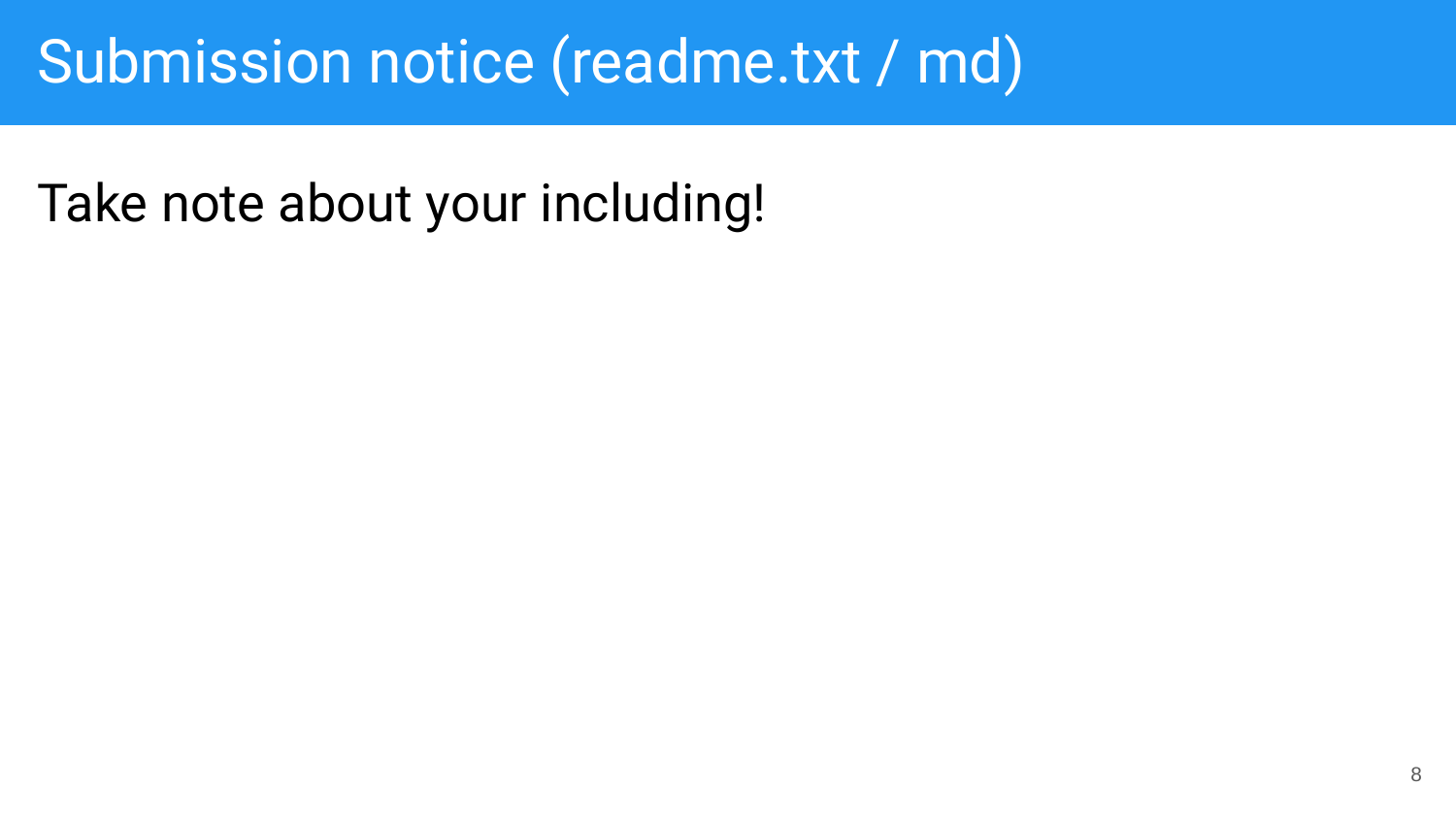

# Submission notice (readme.txt / md)
Take note about your including!
8